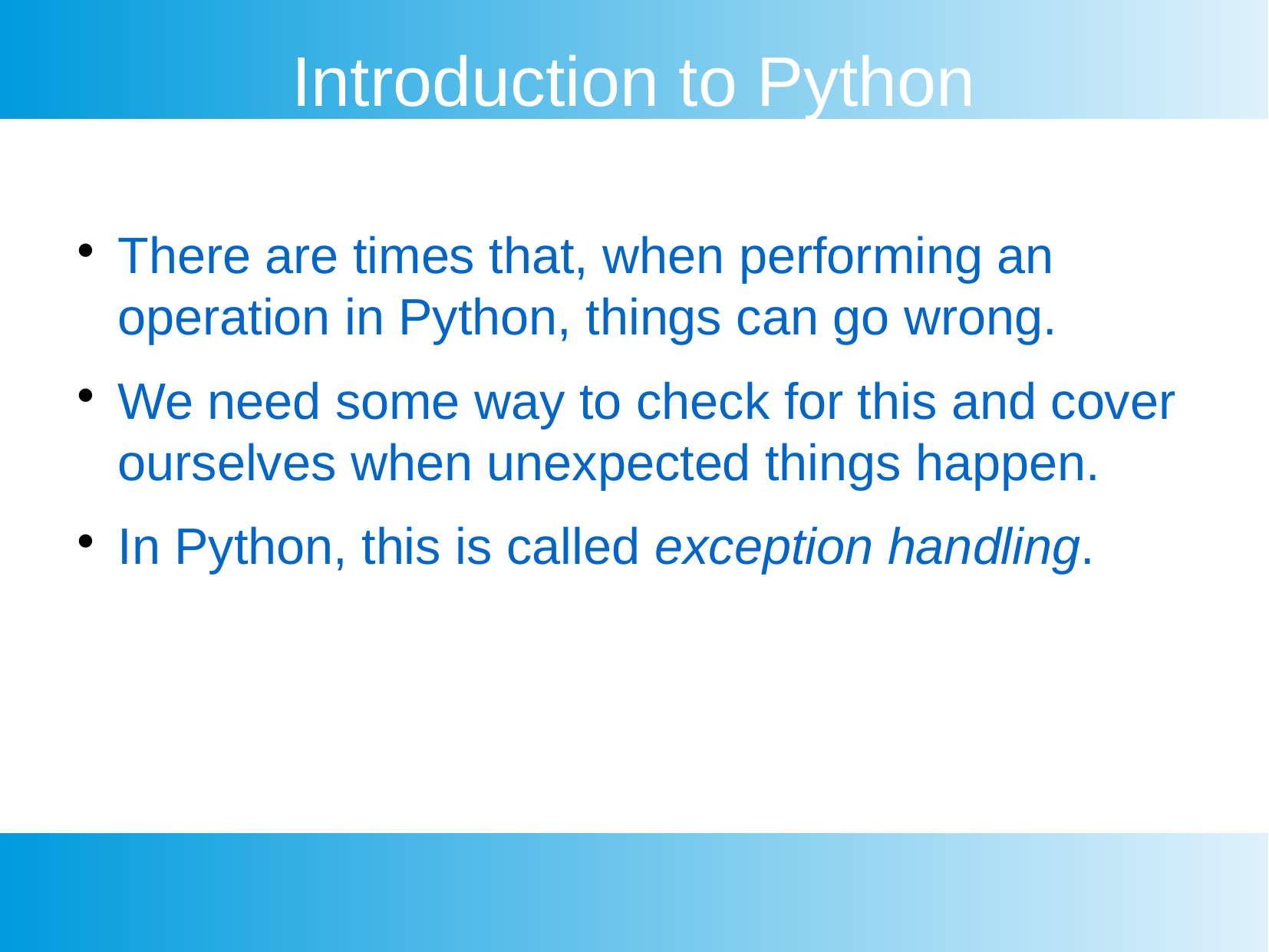

Introduction to Python
There are times that, when performing an operation in Python, things can go wrong.
We need some way to check for this and cover ourselves when unexpected things happen.
In Python, this is called exception handling.